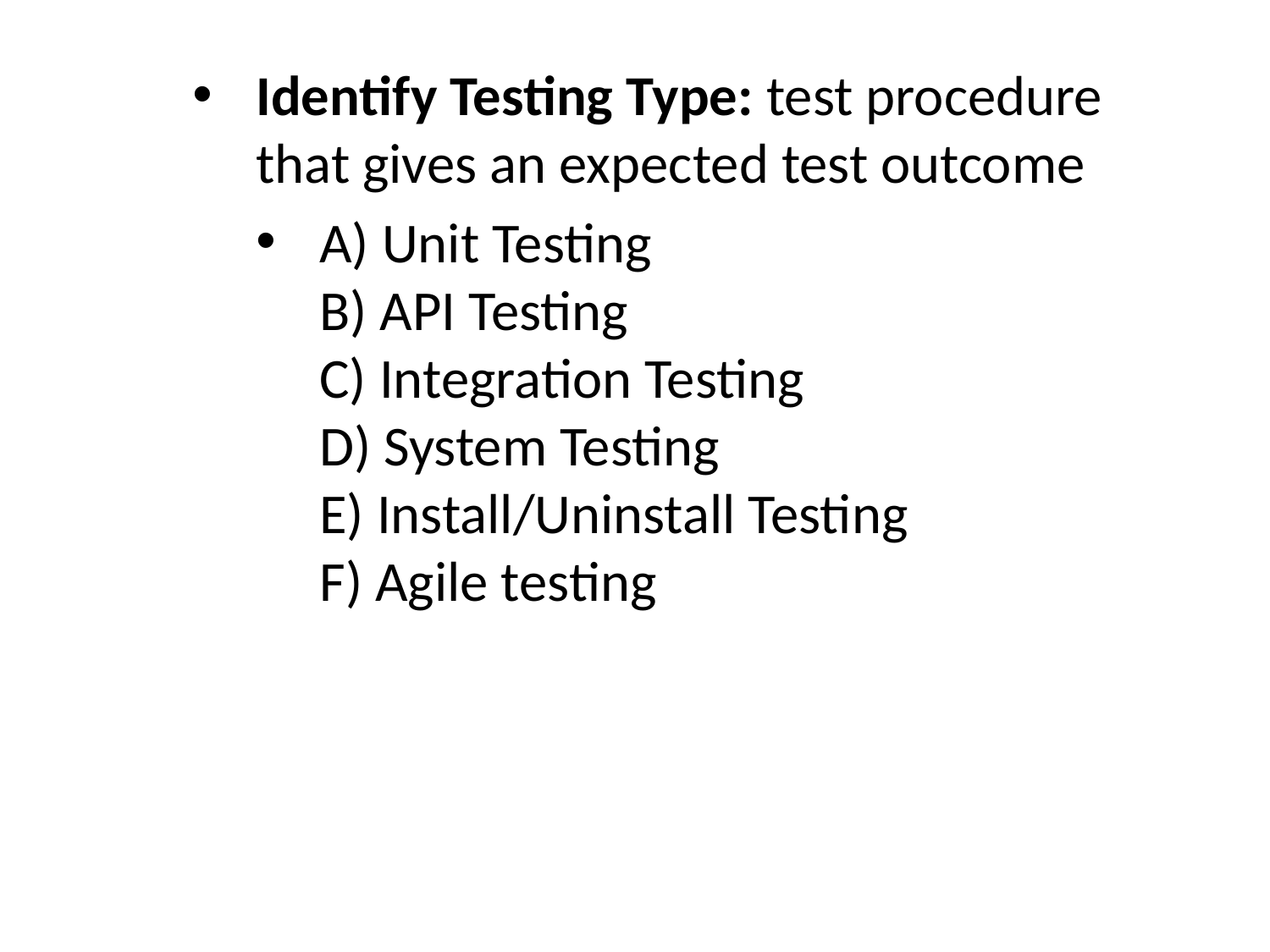

Identify Testing Type: test procedure that gives an expected test outcome
A) Unit Testing
B) API Testing
C) Integration Testing
D) System Testing
E) Install/Uninstall Testing
F) Agile testing